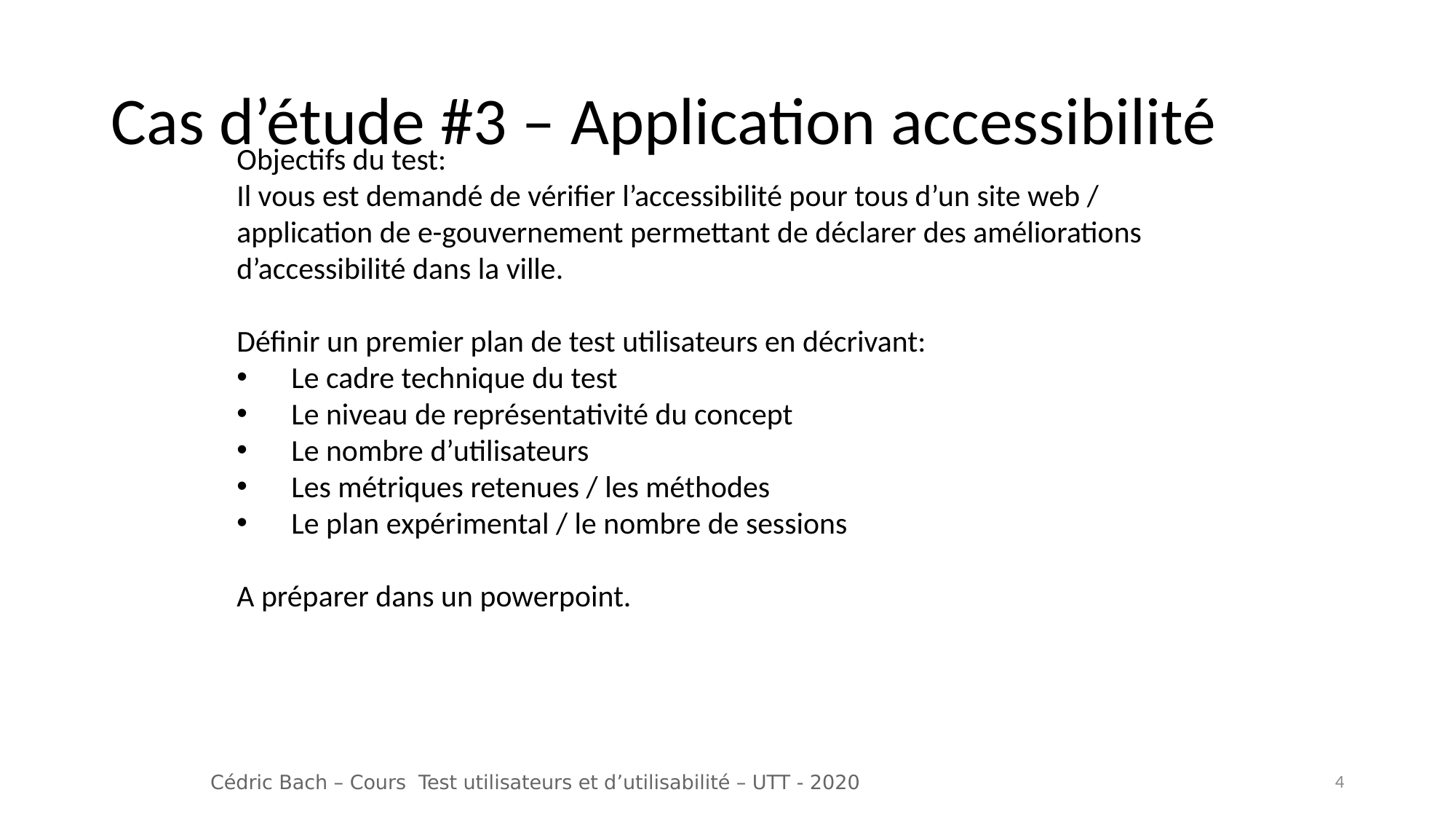

# Cas d’étude #3 – Application accessibilité
Objectifs du test:
Il vous est demandé de vérifier l’accessibilité pour tous d’un site web / application de e-gouvernement permettant de déclarer des améliorations d’accessibilité dans la ville.

Définir un premier plan de test utilisateurs en décrivant:
Le cadre technique du test
Le niveau de représentativité du concept
Le nombre d’utilisateurs
Les métriques retenues / les méthodes
Le plan expérimental / le nombre de sessions

A préparer dans un powerpoint.

4
Cédric Bach – Cours  Test utilisateurs et d’utilisabilité – UTT - 2020